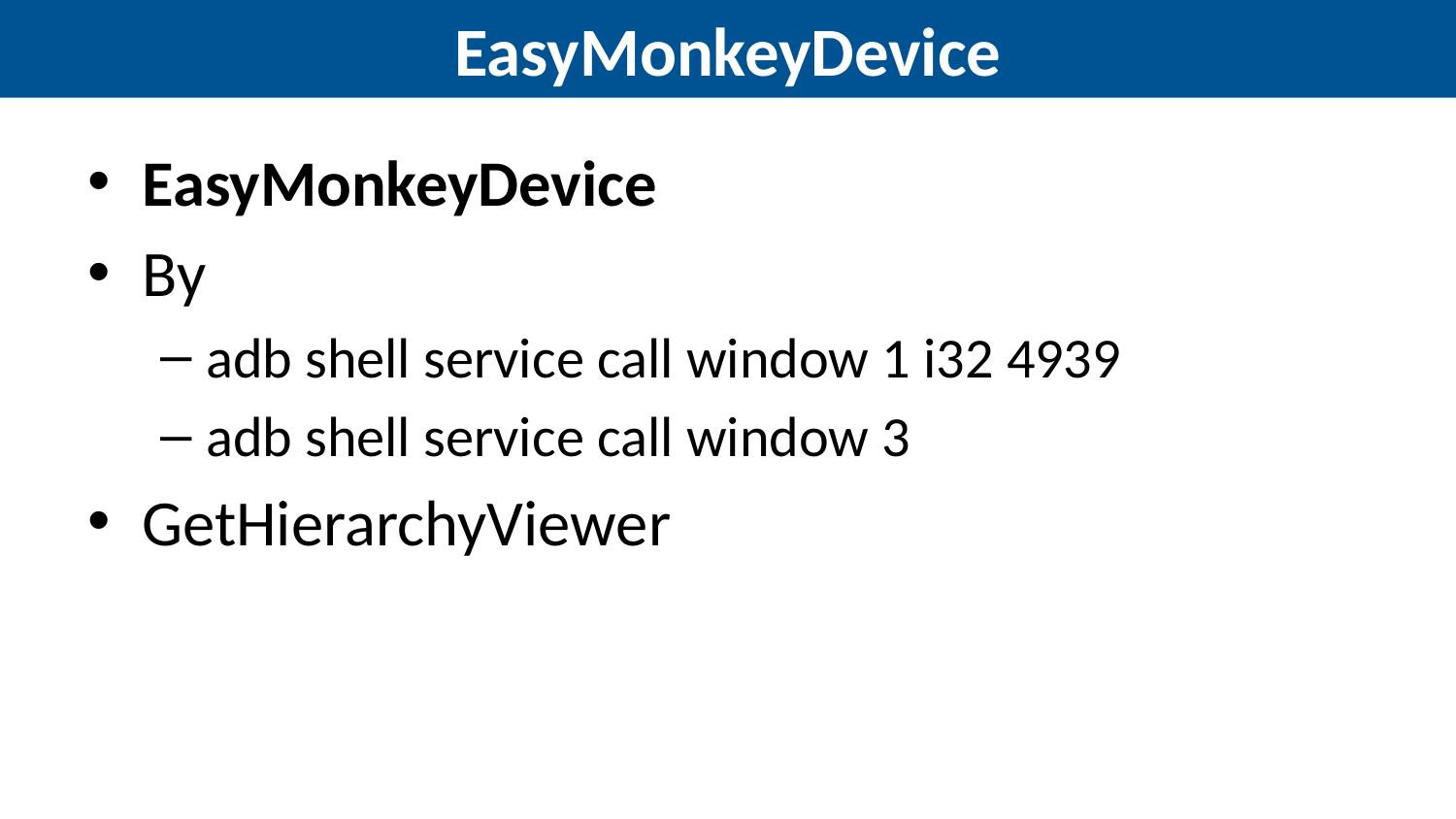

# EasyMonkeyDevice
EasyMonkeyDevice
By
adb shell service call window 1 i32 4939
adb shell service call window 3
GetHierarchyViewer